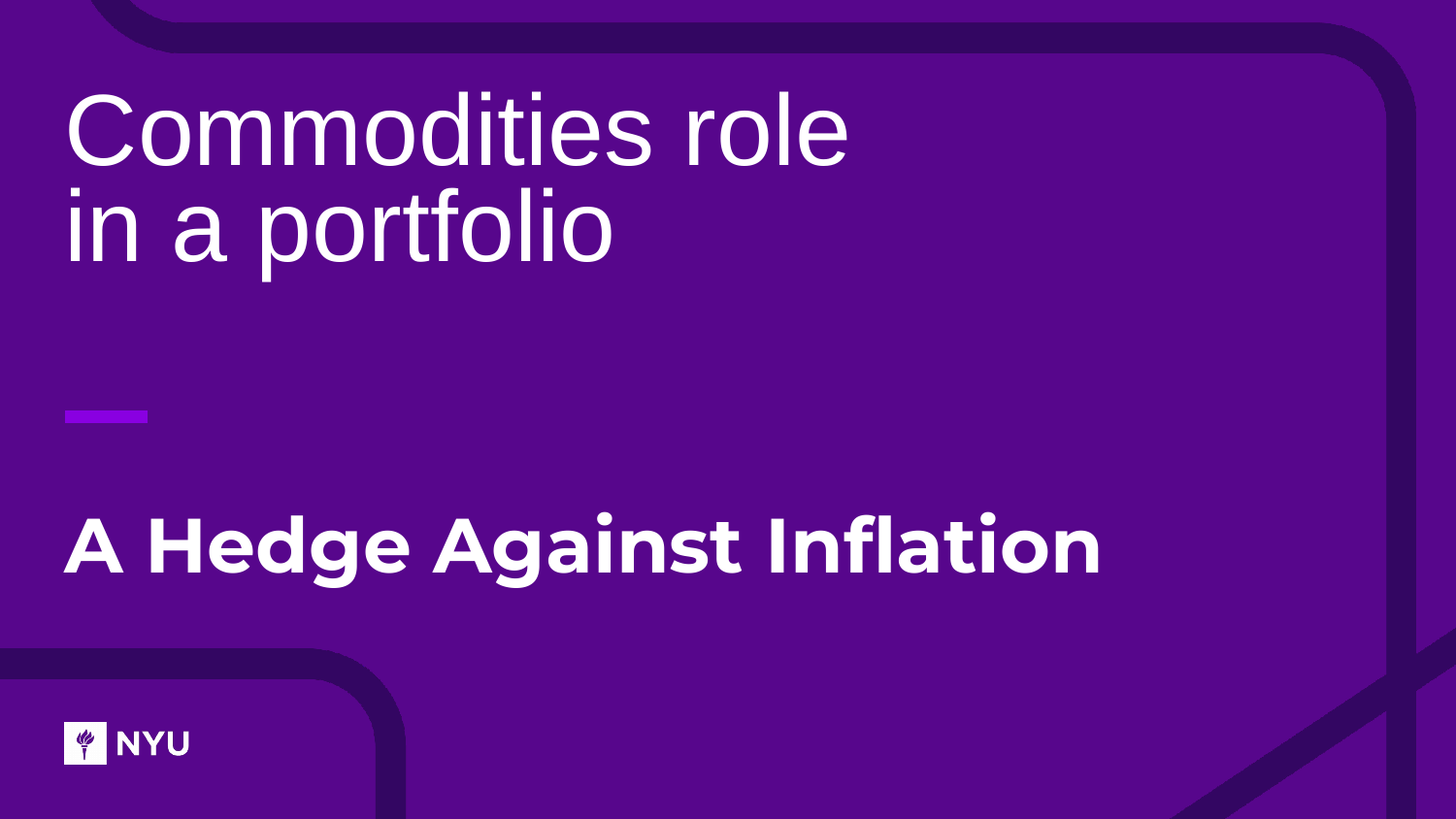

# Commodities role
in a portfolio
A Hedge Against Inflation